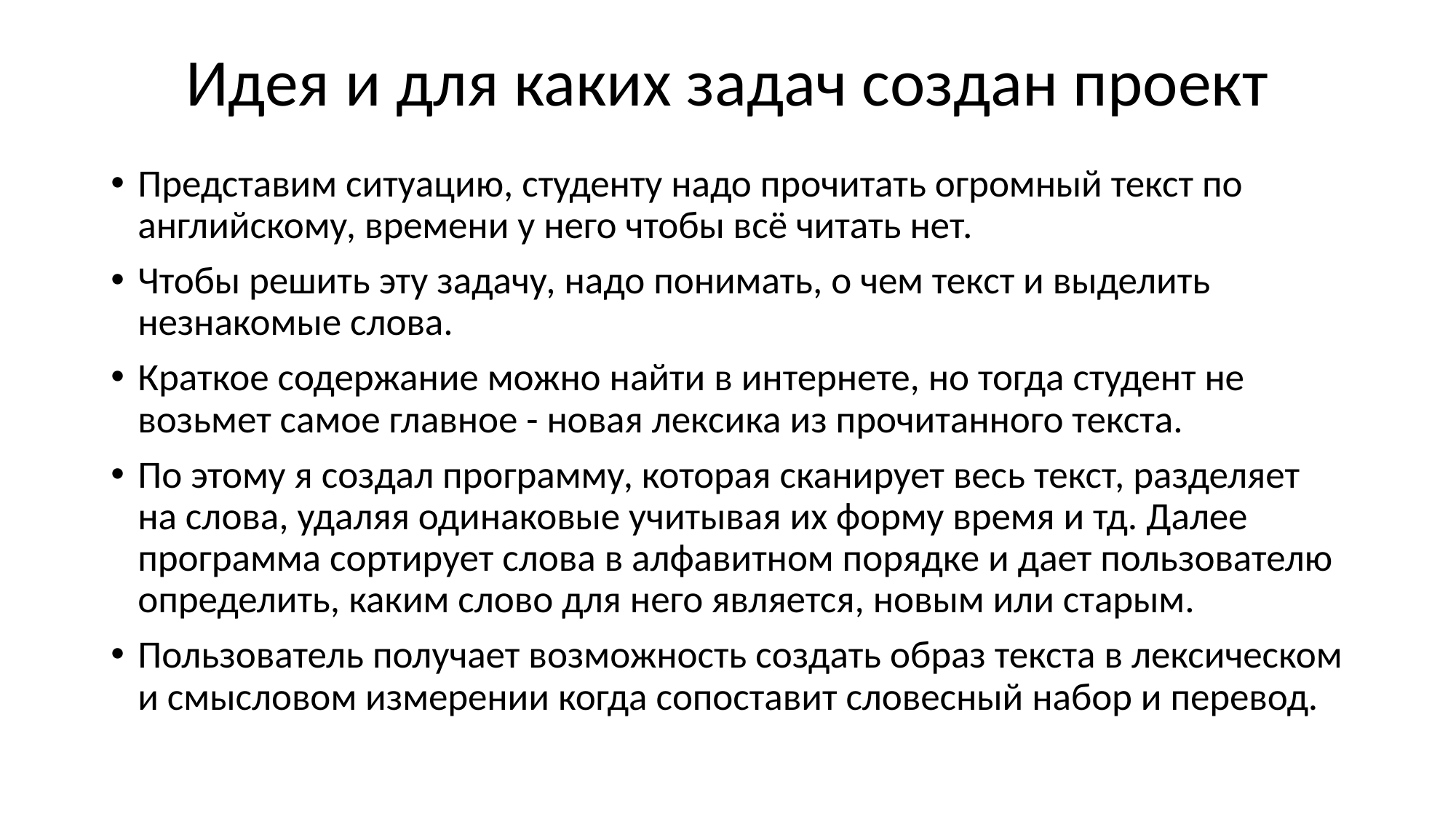

# Идея и для каких задач создан проект
Представим ситуацию, студенту надо прочитать огромный текст по английскому, времени у него чтобы всё читать нет.
Чтобы решить эту задачу, надо понимать, о чем текст и выделить незнакомые слова.
Краткое содержание можно найти в интернете, но тогда студент не возьмет самое главное - новая лексика из прочитанного текста.
По этому я создал программу, которая сканирует весь текст, разделяет на слова, удаляя одинаковые учитывая их форму время и тд. Далее программа сортирует слова в алфавитном порядке и дает пользователю определить, каким слово для него является, новым или старым.
Пользователь получает возможность создать образ текста в лексическом и смысловом измерении когда сопоставит словесный набор и перевод.